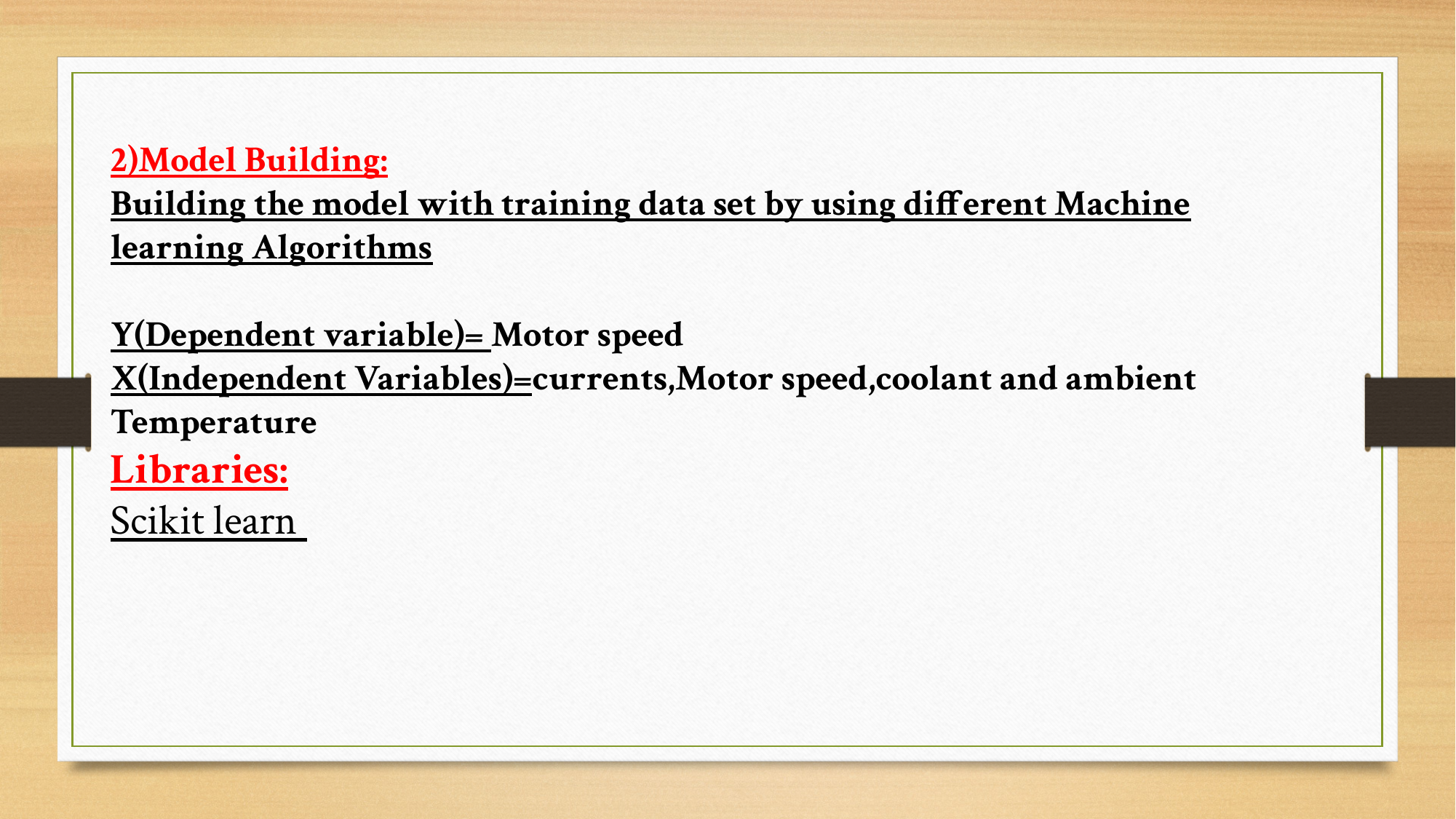

2)Model Building:
Building the model with training data set by using different Machine learning Algorithms

Y(Dependent variable)= Motor speed
X(Independent Variables)=currents,Motor speed,coolant and ambient Temperature
Libraries:
Scikit learn